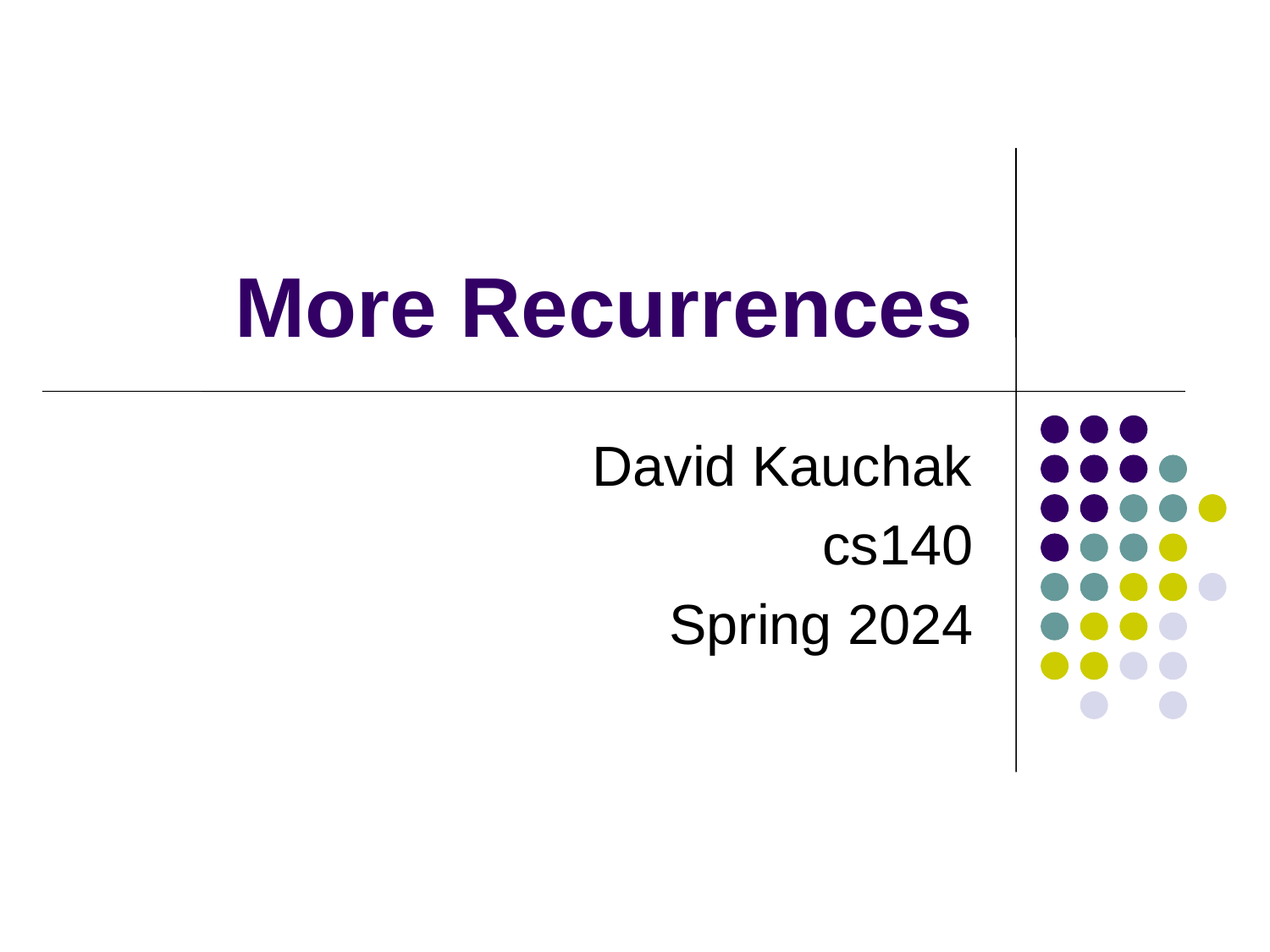

# More Recurrences
David Kauchak
cs140
Spring 2024